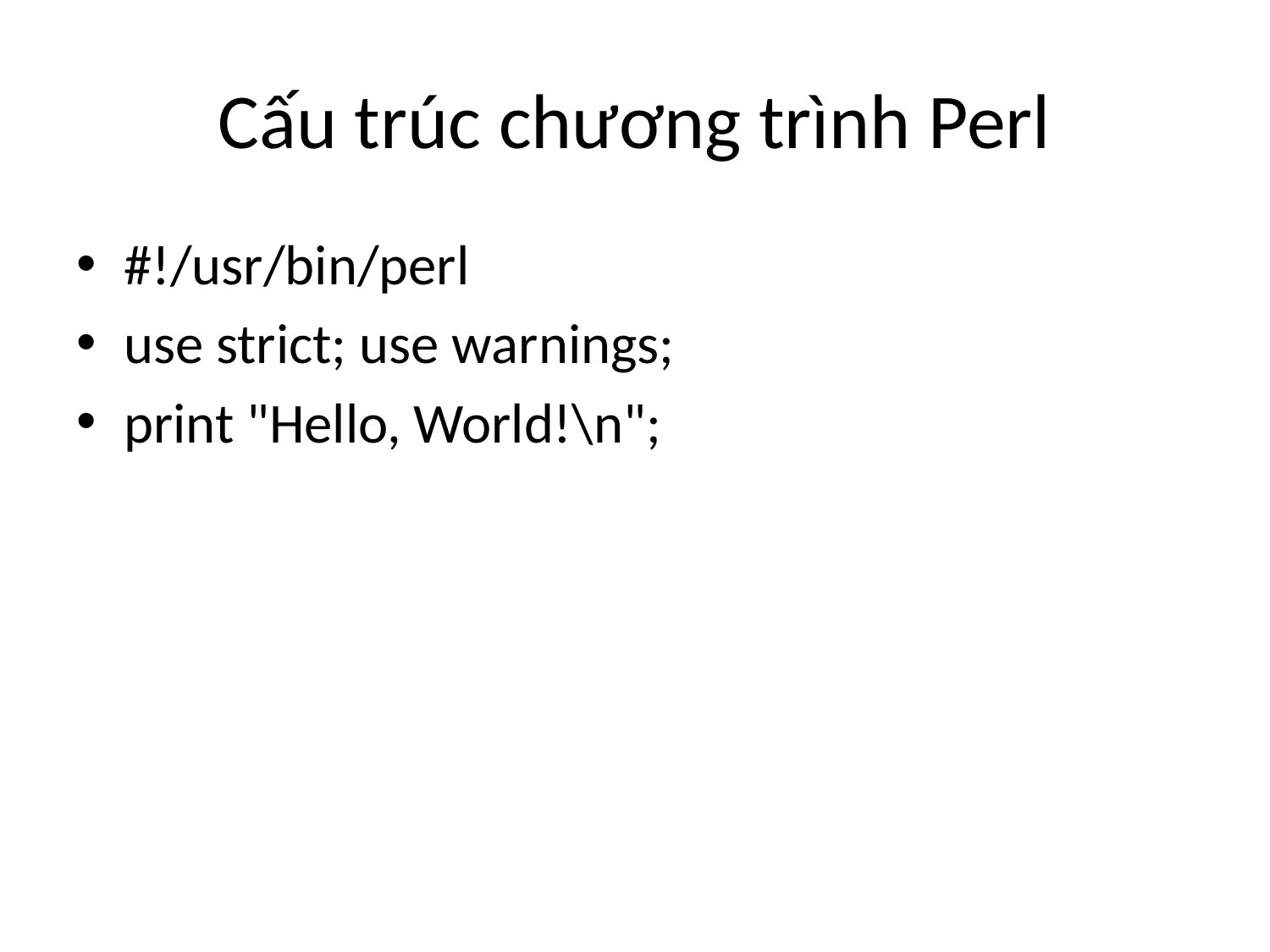

# Cấu trúc chương trình Perl
#!/usr/bin/perl
use strict; use warnings;
print "Hello, World!\n";